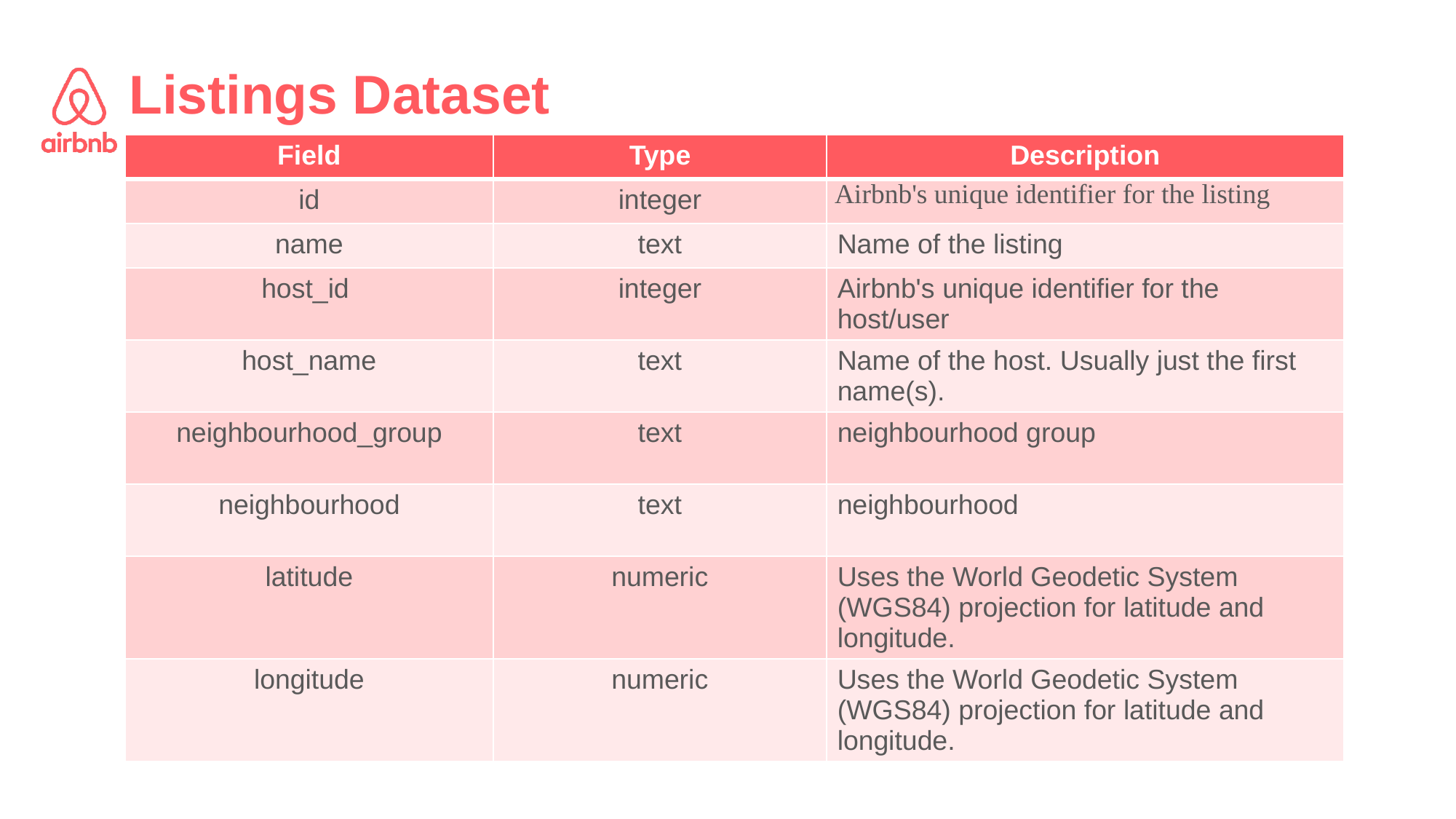

# Listings Dataset
| Field | Type | Description |
| --- | --- | --- |
| id | integer | Airbnb's unique identifier for the listing |
| name | text | Name of the listing |
| host\_id | integer | Airbnb's unique identifier for the host/user |
| host\_name | text | Name of the host. Usually just the first name(s). |
| neighbourhood\_group | text | neighbourhood group |
| neighbourhood | text | neighbourhood |
| latitude | numeric | Uses the World Geodetic System (WGS84) projection for latitude and longitude. |
| longitude | numeric | Uses the World Geodetic System (WGS84) projection for latitude and longitude. |